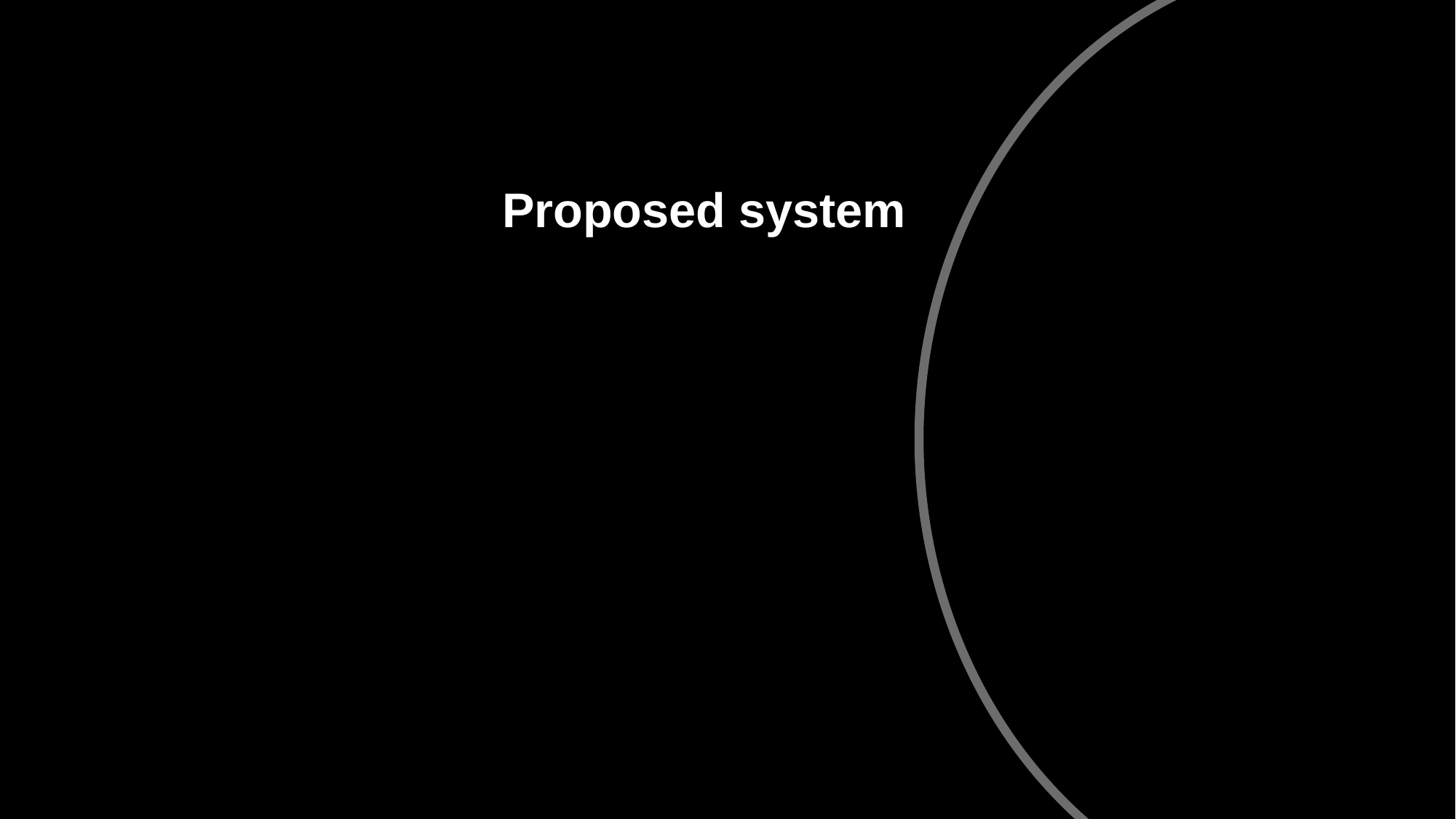

Proposed system
It is a network of different devices which make a self-configuring network. The new developments of Smart Farming with use of IoT, by day turning the face of conventional agriculture methods by not only making it optimal but also making it cost efficient for farmers and reducing crop wastage